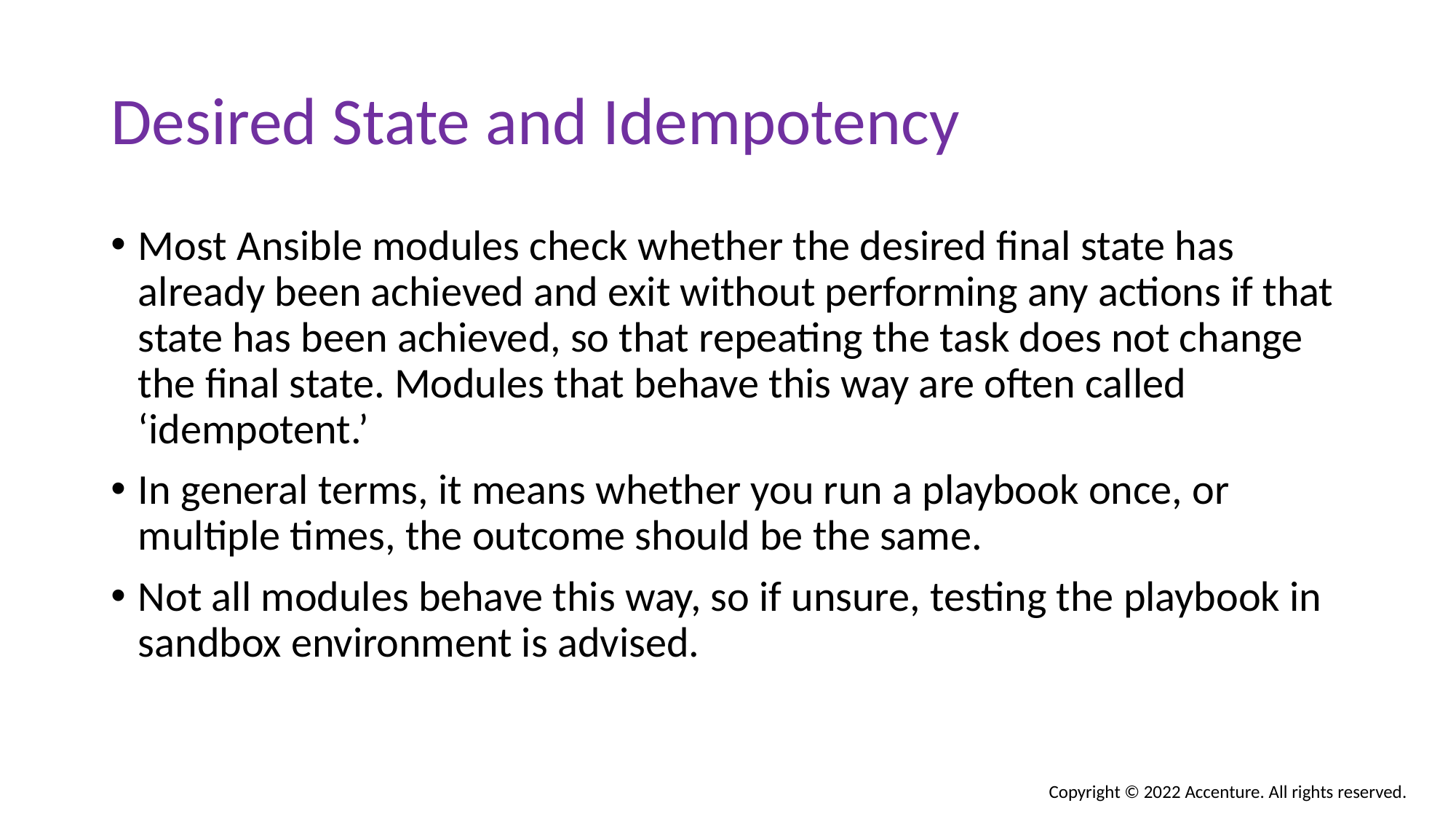

# Desired State and Idempotency
Most Ansible modules check whether the desired final state has already been achieved and exit without performing any actions if that state has been achieved, so that repeating the task does not change the final state. Modules that behave this way are often called ‘idempotent.’
In general terms, it means whether you run a playbook once, or multiple times, the outcome should be the same.
Not all modules behave this way, so if unsure, testing the playbook in sandbox environment is advised.
Copyright © 2022 Accenture. All rights reserved.